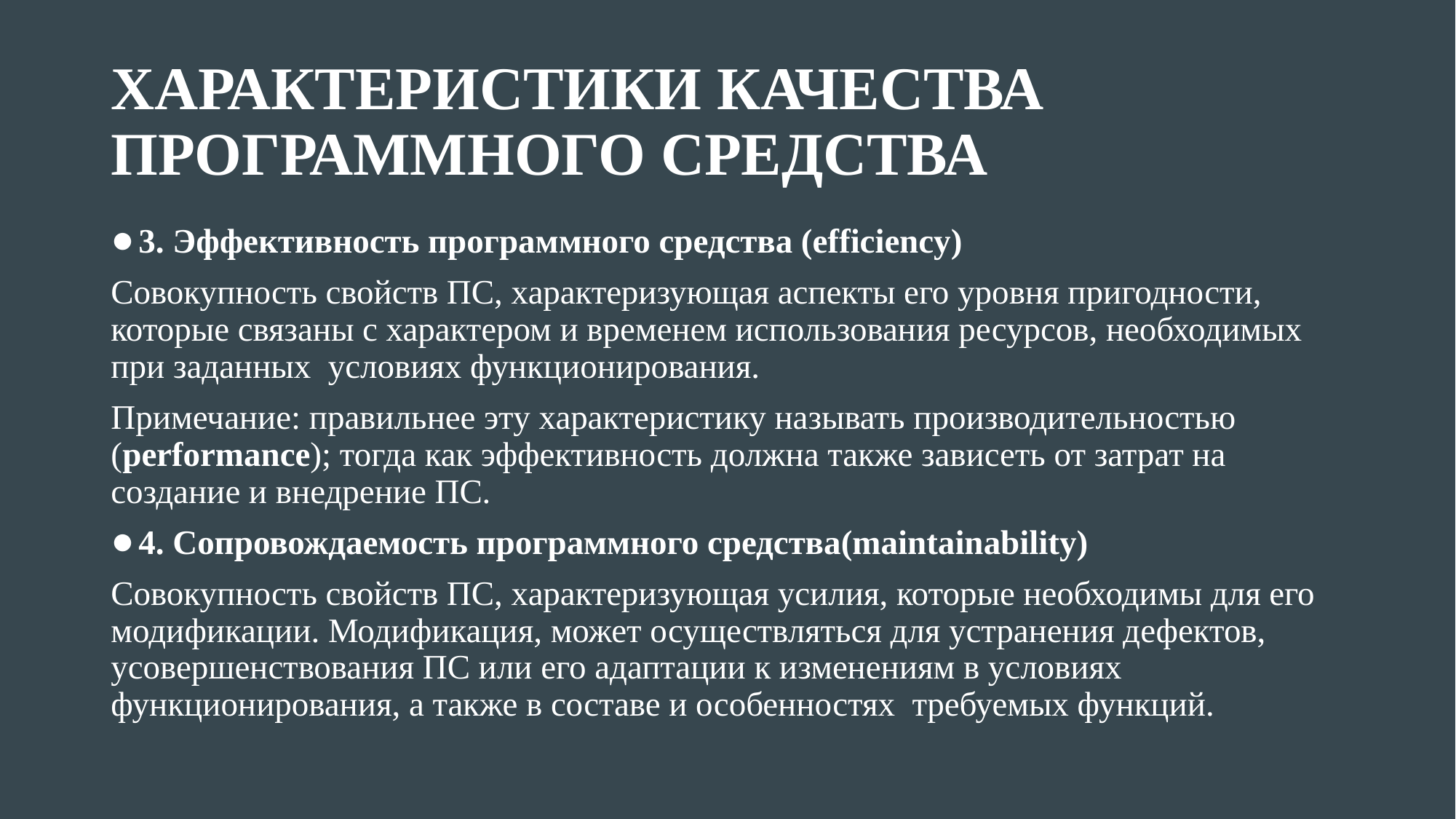

# ХАРАКТЕРИСТИКИ КАЧЕСТВА ПРОГРАММНОГО СРЕДСТВА
3. Эффективность программного средства (efficiency)
Совокупность свойств ПС, характеризующая аспекты его уровня пригодности, которые связаны с характером и временем использования ресурсов, необходимых при заданных  условиях функционирования.
Примечание: правильнее эту характеристику называть производительностью (performance); тогда как эффективность должна также зависеть от затрат на создание и внедрение ПС.
4. Сопровождаемость программного средства(maintainability)
Совокупность свойств ПС, характеризующая усилия, которые необходимы для его модификации. Модификация, может осуществляться для устранения дефектов, усовершенствования ПС или его адаптации к изменениям в условиях функционирования, a также в составе и особенностях  требуемых функций.